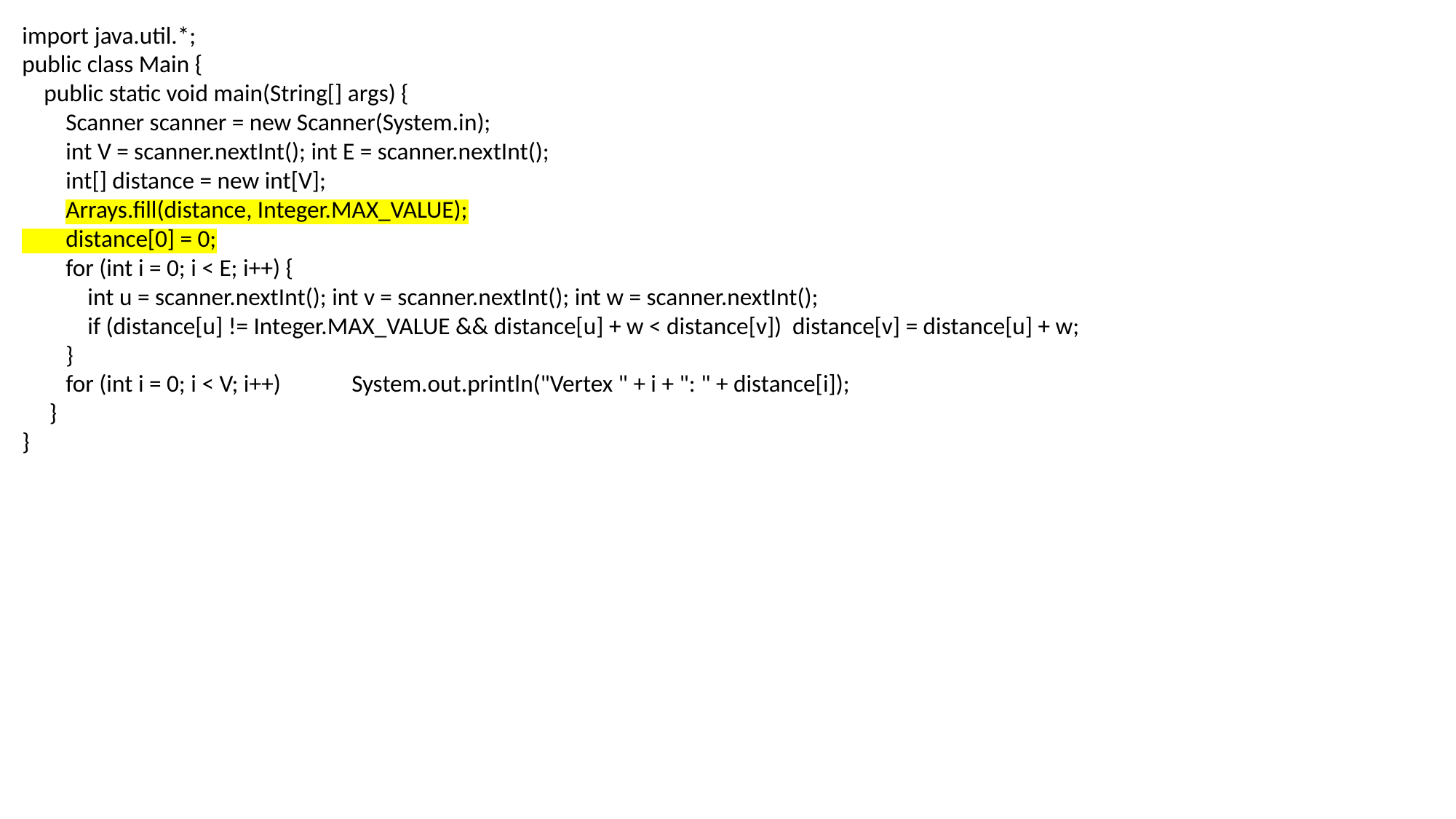

import java.util.*;
public class Main {
    public static void main(String[] args) {
        Scanner scanner = new Scanner(System.in);
        int V = scanner.nextInt(); int E = scanner.nextInt();
        int[] distance = new int[V];
        Arrays.fill(distance, Integer.MAX_VALUE);
        distance[0] = 0;
        for (int i = 0; i < E; i++) {
            int u = scanner.nextInt(); int v = scanner.nextInt(); int w = scanner.nextInt();
            if (distance[u] != Integer.MAX_VALUE && distance[u] + w < distance[v])  distance[v] = distance[u] + w;
        }
        for (int i = 0; i < V; i++)             System.out.println("Vertex " + i + ": " + distance[i]);
     }
}